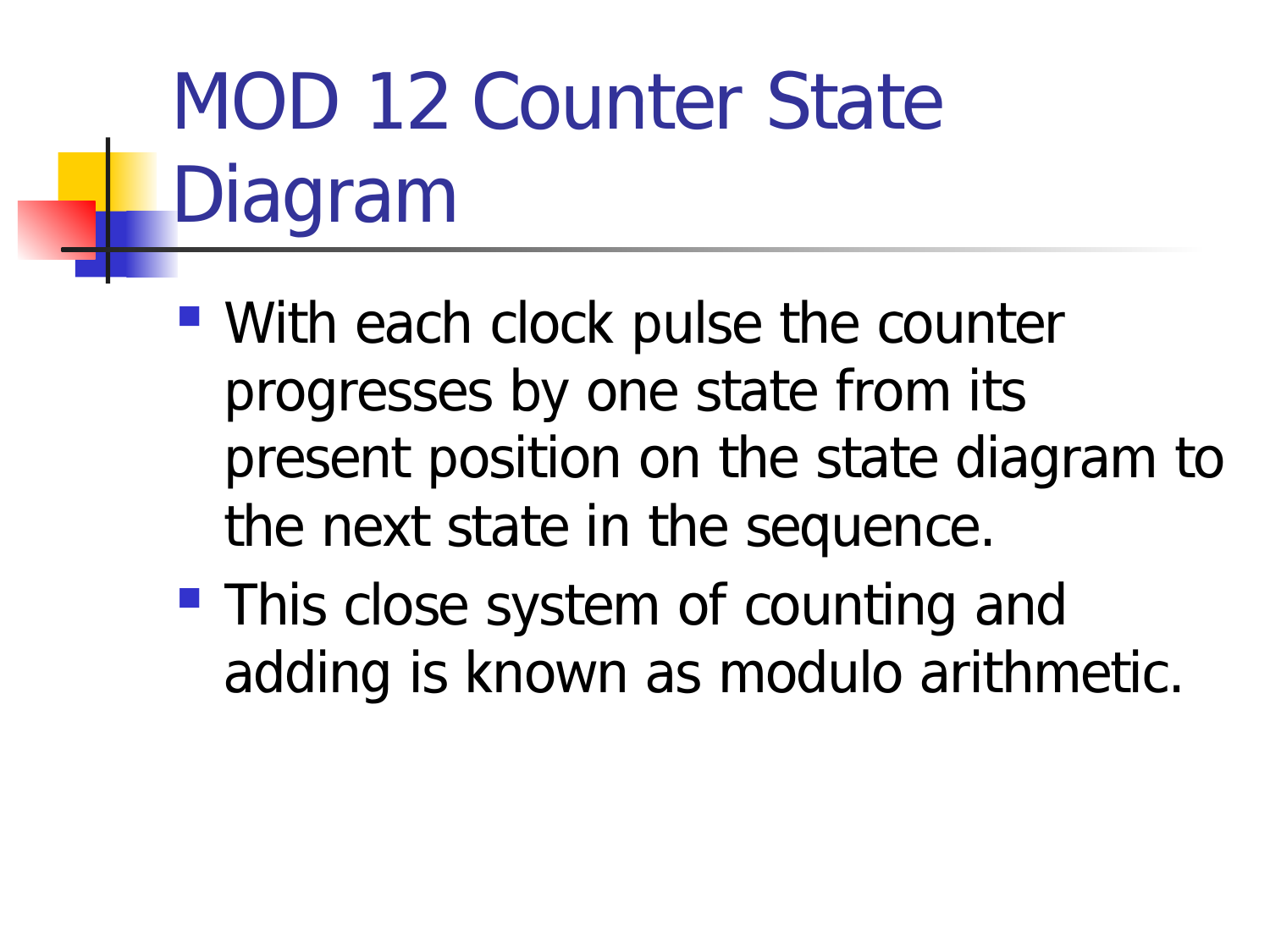

# MOD 12 Counter State Diagram
With each clock pulse the counter progresses by one state from its present position on the state diagram to the next state in the sequence.
This close system of counting and adding is known as modulo arithmetic.
6